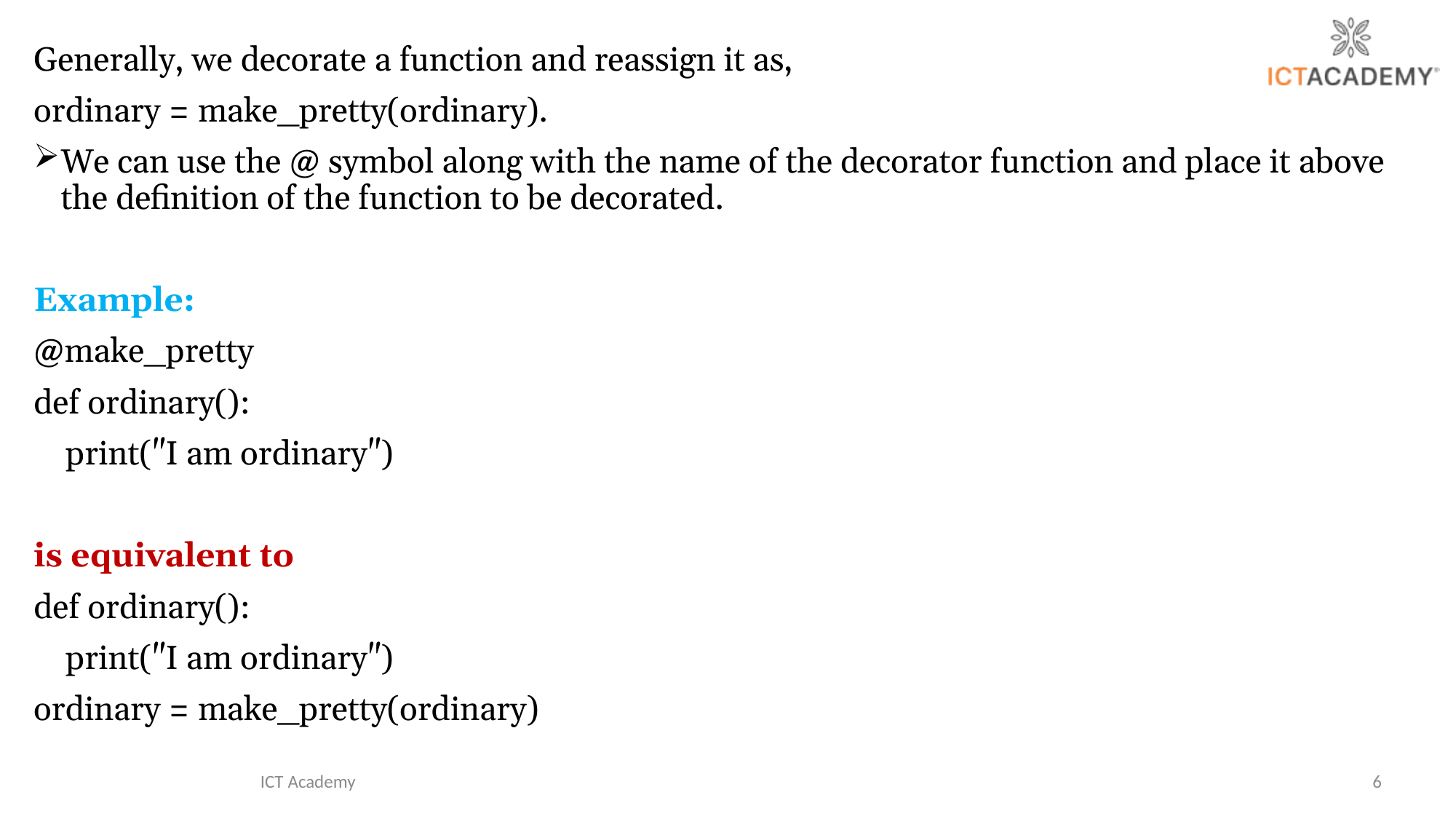

Generally, we decorate a function and reassign it as,
ordinary = make_pretty(ordinary).
We can use the @ symbol along with the name of the decorator function and place it above the definition of the function to be decorated.

Example:
@make_pretty
def ordinary():
    print("I am ordinary")

is equivalent to
def ordinary():
    print("I am ordinary")
ordinary = make_pretty(ordinary)
ICT Academy
6